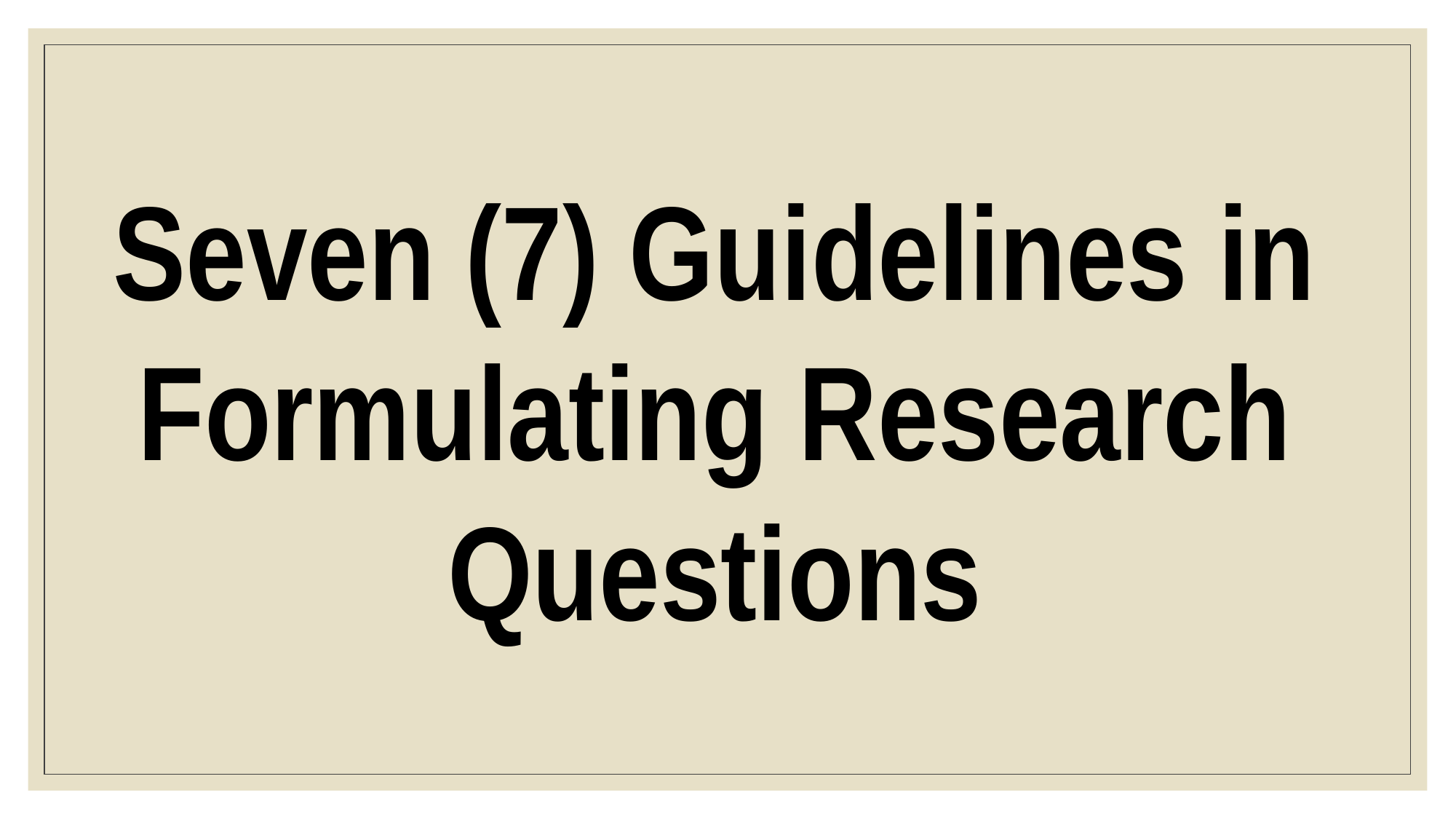

Seven (7) Guidelines in Formulating Research Questions